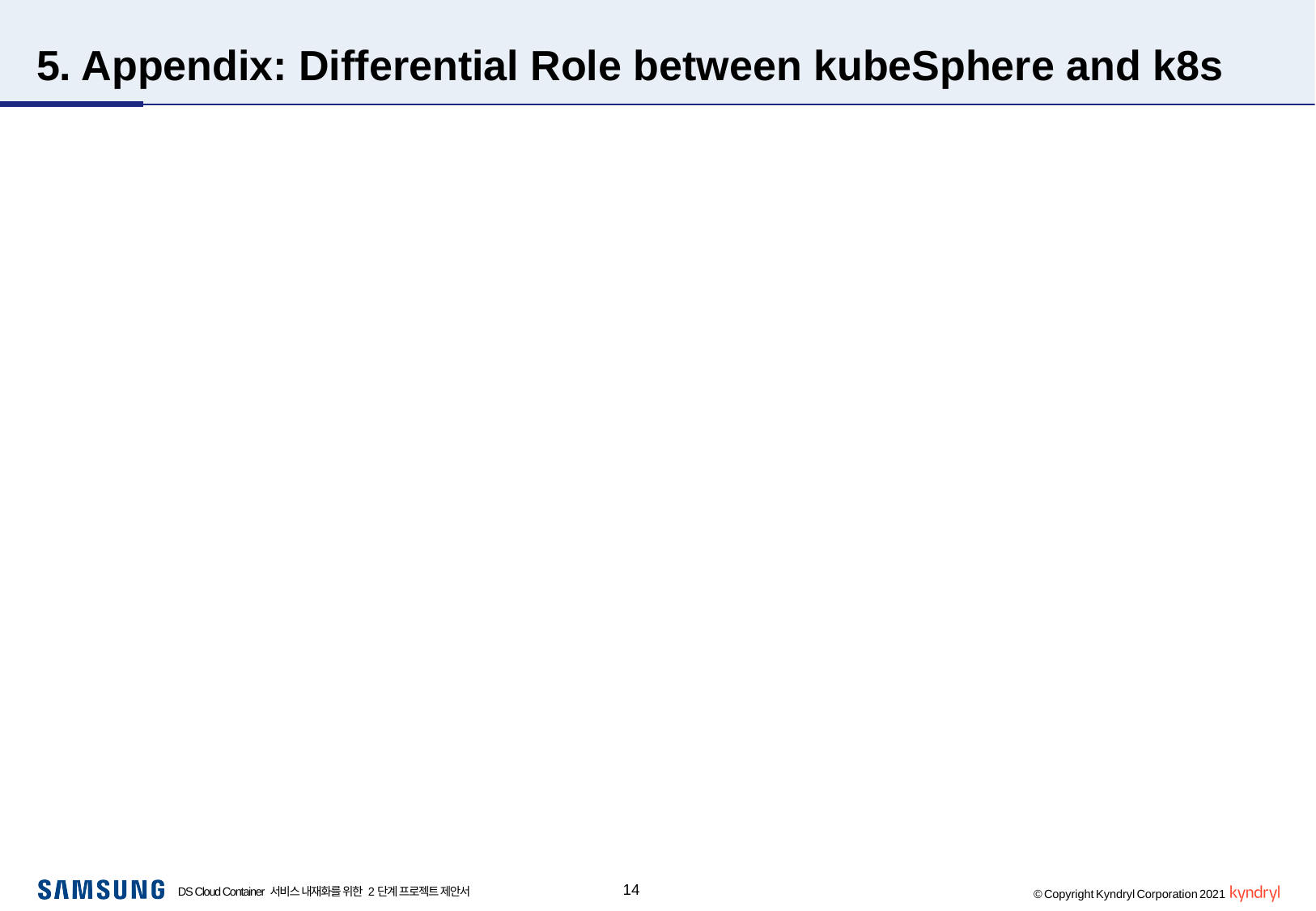

# 5. Appendix: Differential Role between kubeSphere and k8s